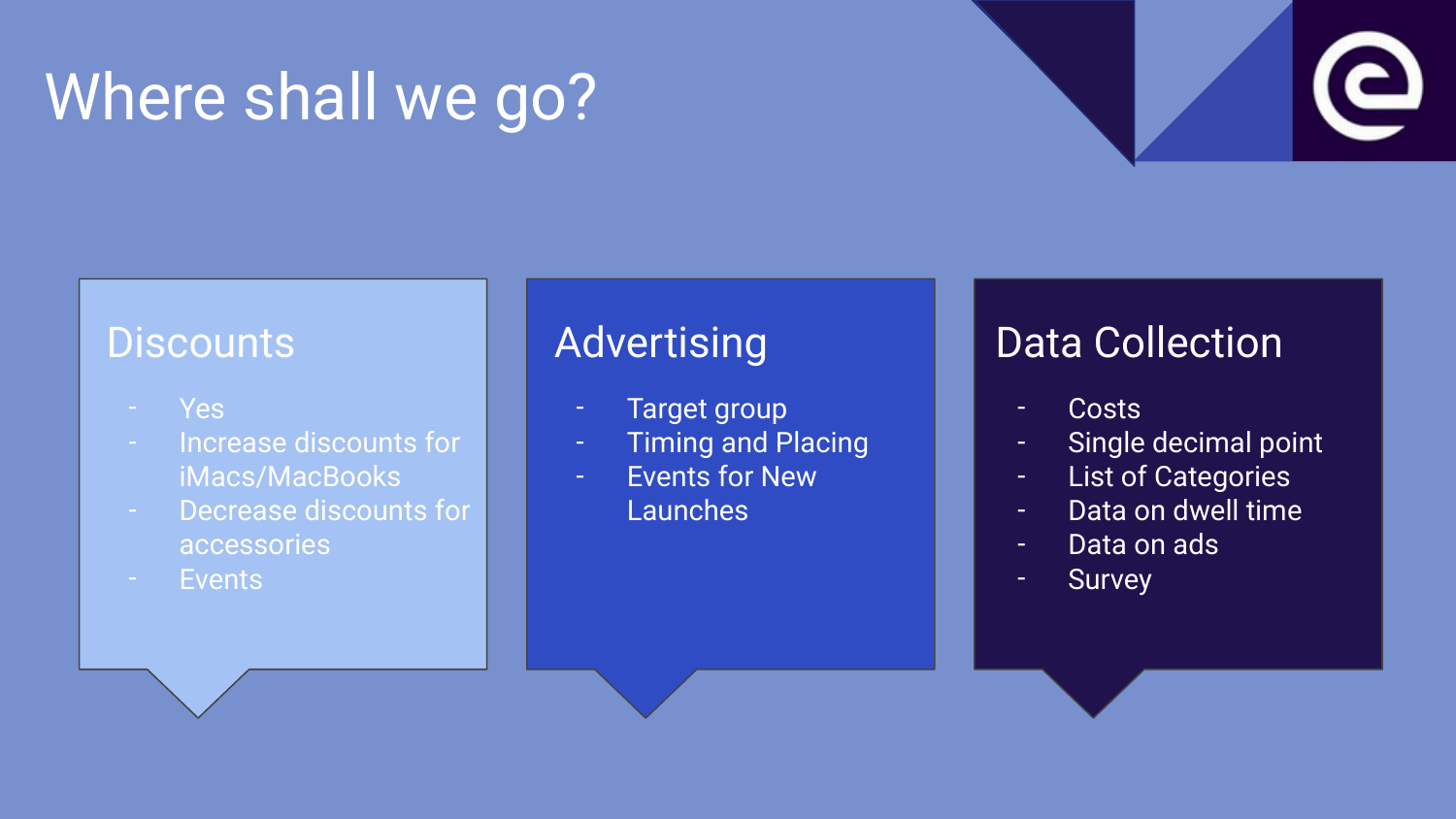

# Where shall we go?

Discounts
Yes
Increase discounts for iMacs/MacBooks
Decrease discounts for accessories
Events
Advertising
Target group
Timing and Placing
Events for New Launches
Data Collection
Costs
Single decimal point
List of Categories
Data on dwell time
Data on ads
Survey